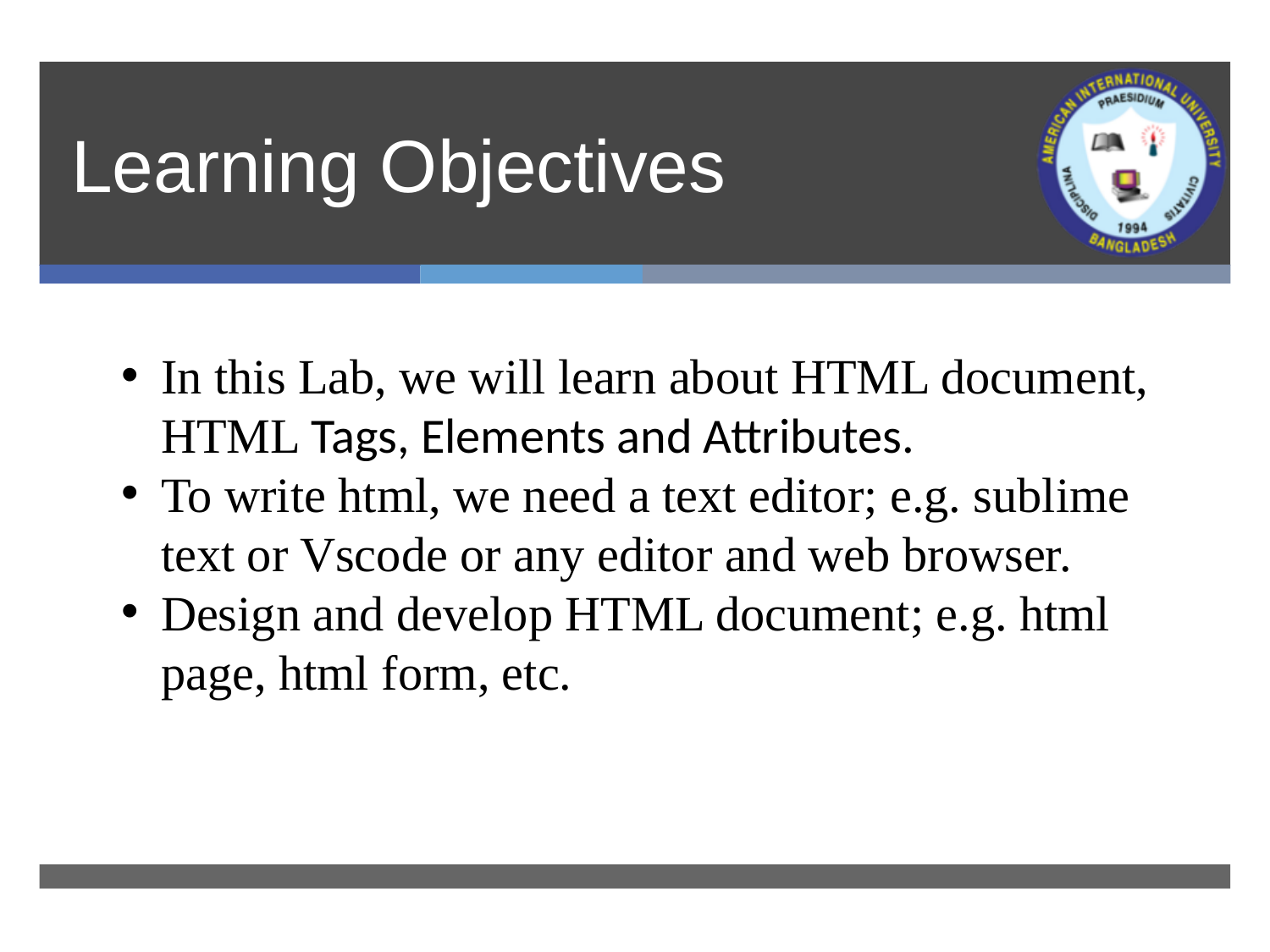

# Learning Objectives

In this Lab, we will learn about HTML document, HTML Tags, Elements and Attributes.
To write html, we need a text editor; e.g. sublime text or Vscode or any editor and web browser.
Design and develop HTML document; e.g. html page, html form, etc.